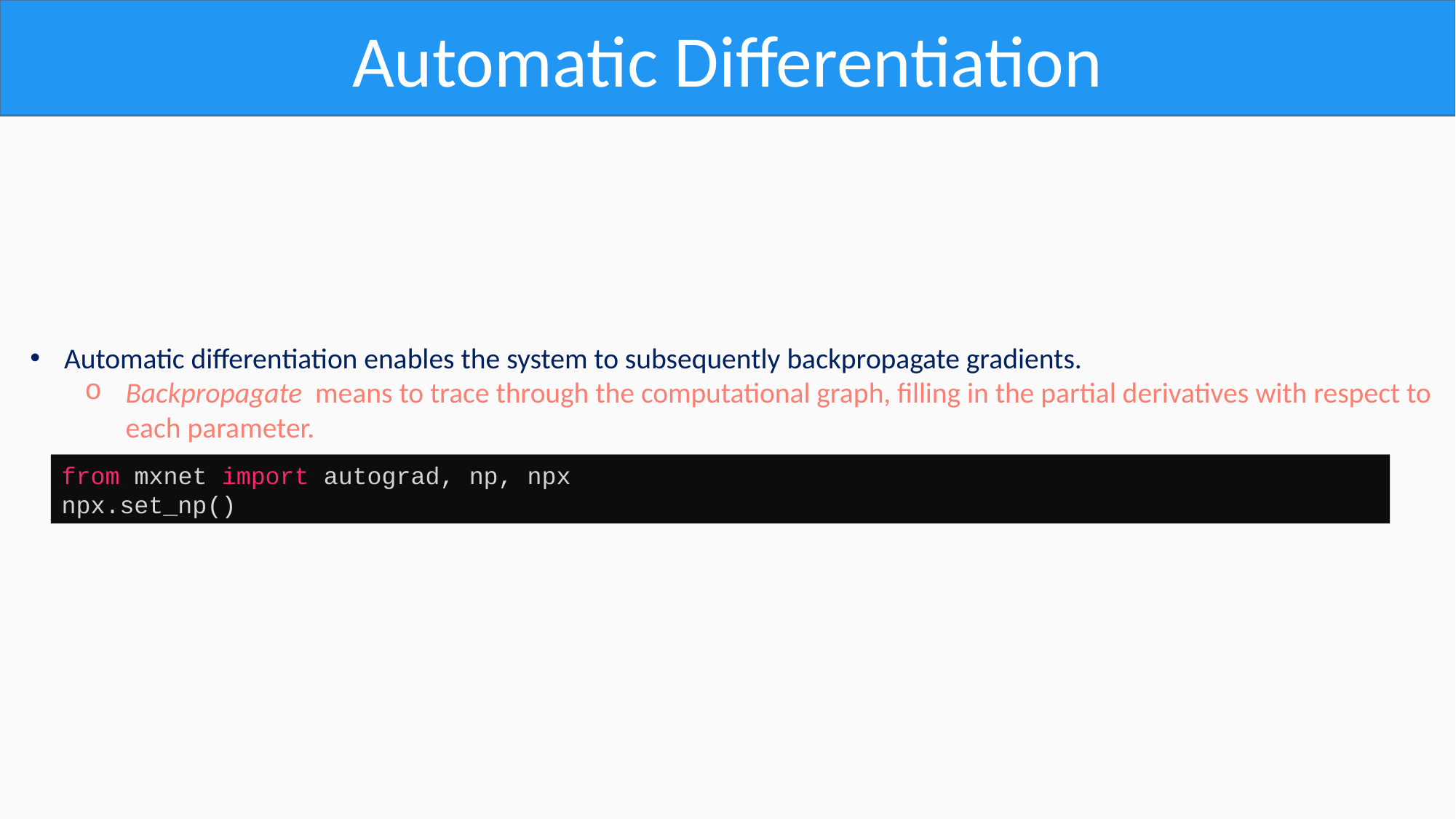

Automatic Differentiation
Automatic differentiation enables the system to subsequently backpropagate gradients.
Backpropagate  means to trace through the computational graph, filling in the partial derivatives with respect to
each parameter.
from mxnet import autograd, np, npx
npx.set_np()